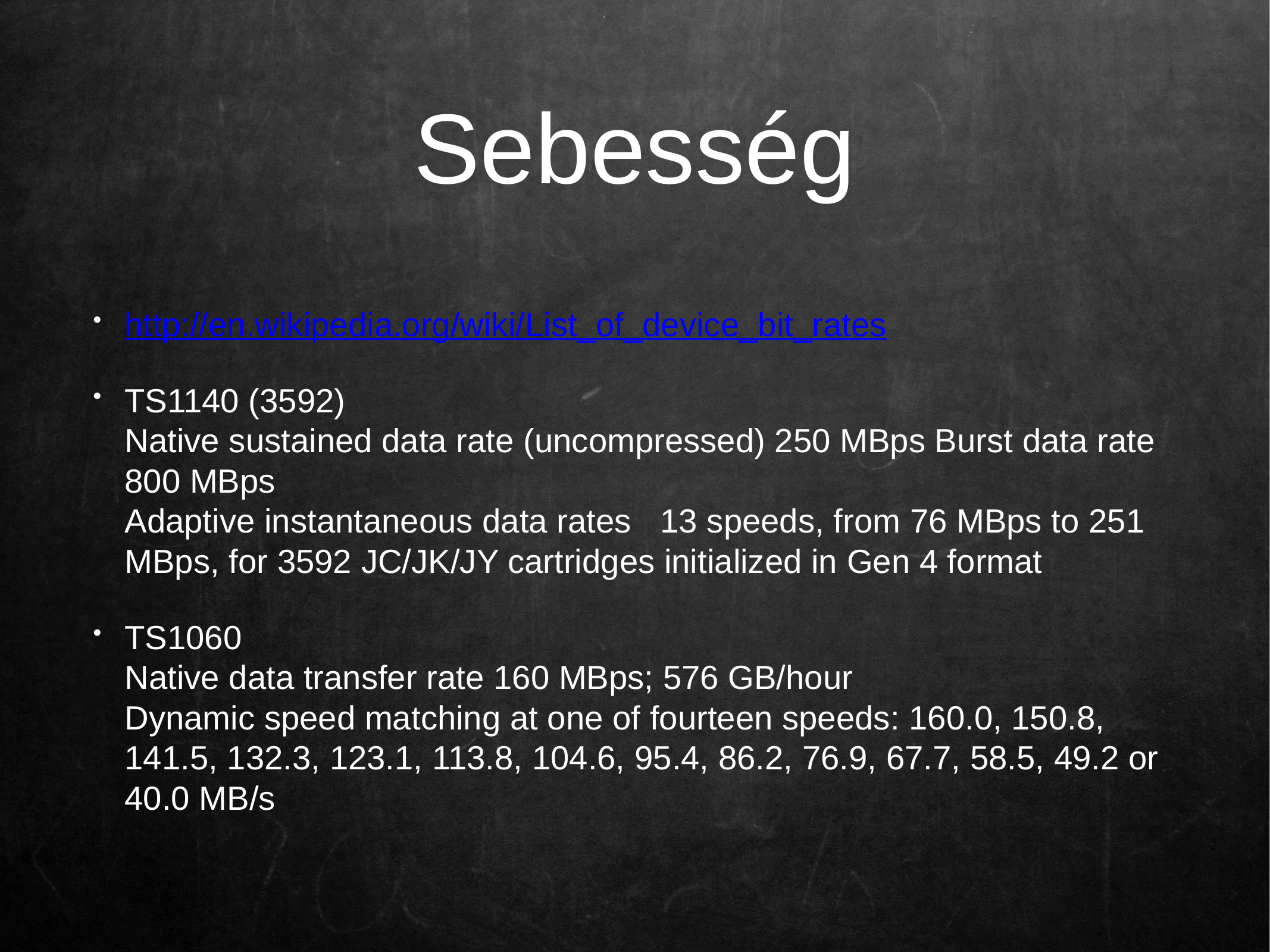

# Sebesség
http://en.wikipedia.org/wiki/List_of_device_bit_rates
TS1140 (3592)
Native sustained data rate (uncompressed) 250 MBps Burst data rate 800 MBps
Adaptive instantaneous data rates	13 speeds, from 76 MBps to 251 MBps, for 3592 JC/JK/JY cartridges initialized in Gen 4 format
TS1060
Native data transfer rate 160 MBps; 576 GB/hour
Dynamic speed matching at one of fourteen speeds: 160.0, 150.8, 141.5, 132.3, 123.1, 113.8, 104.6, 95.4, 86.2, 76.9, 67.7, 58.5, 49.2 or 40.0 MB/s